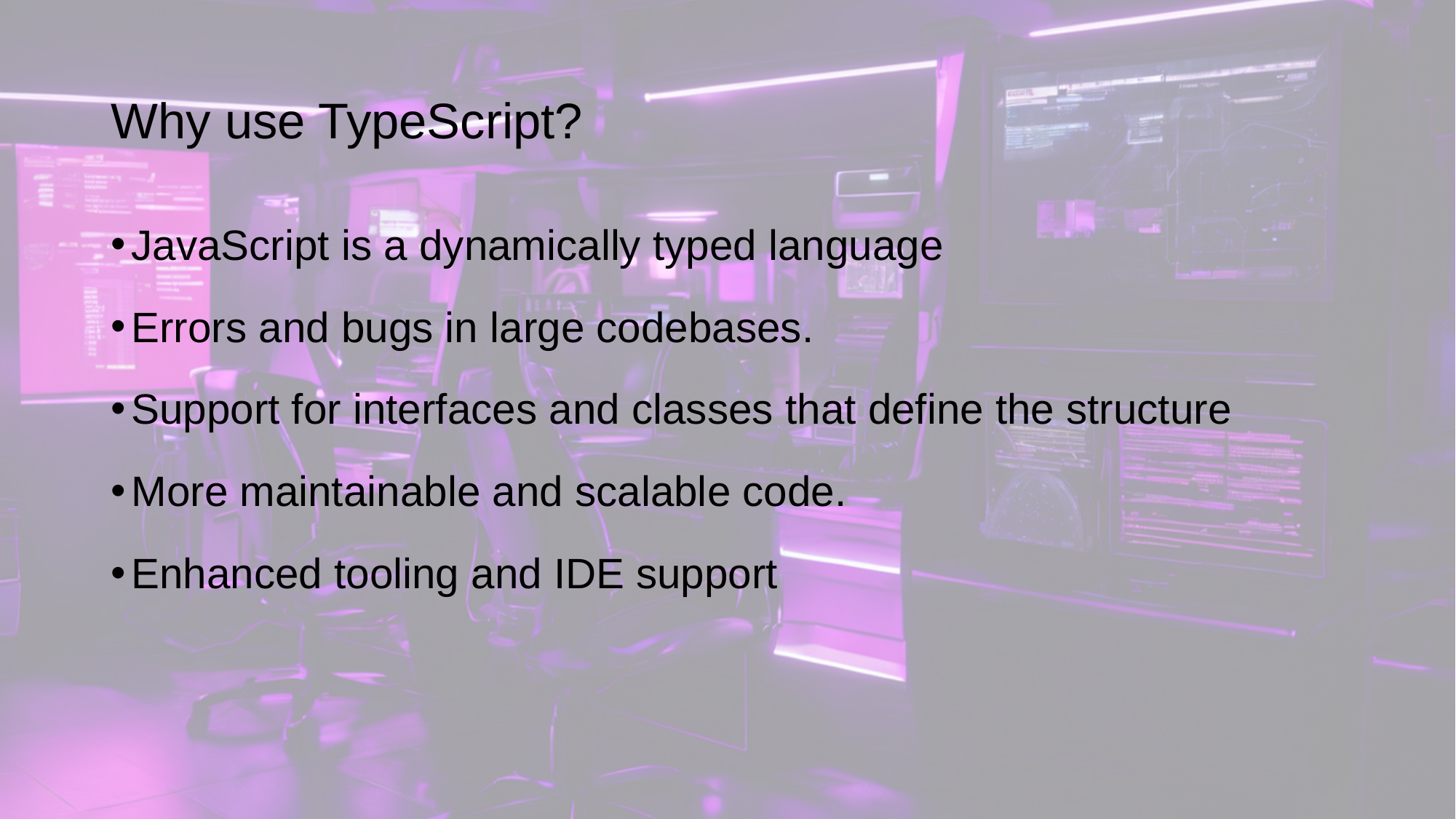

# Why use TypeScript?
JavaScript is a dynamically typed language
Errors and bugs in large codebases.
Support for interfaces and classes that define the structure
More maintainable and scalable code.
Enhanced tooling and IDE support